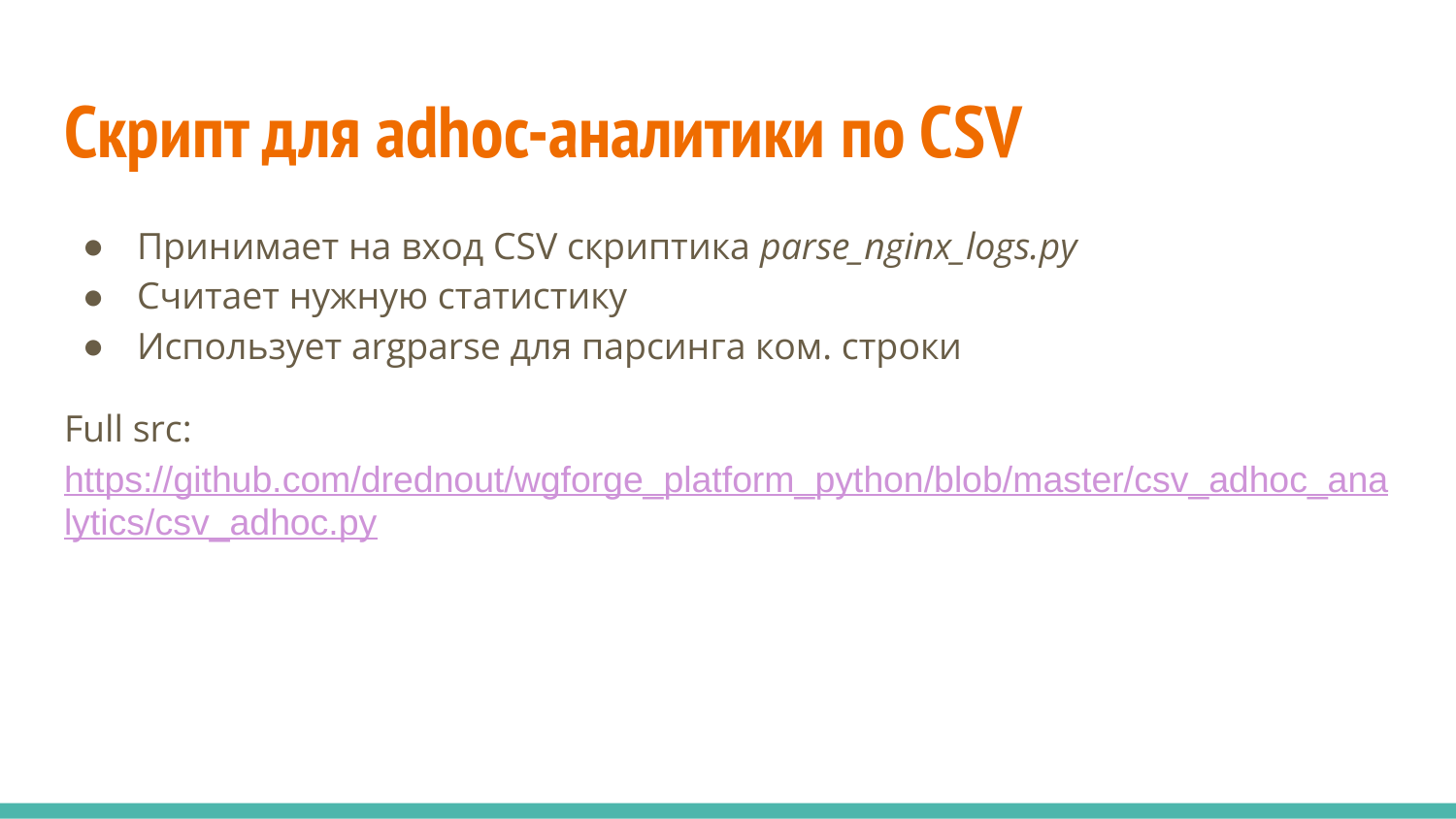

# Cкрипт для adhoc-аналитики по CSV
Принимает на вход CSV скриптика parse_nginx_logs.py
Считает нужную статистику
Использует argparse для парсинга ком. строки
Full src: https://github.com/drednout/wgforge_platform_python/blob/master/csv_adhoc_analytics/csv_adhoc.py